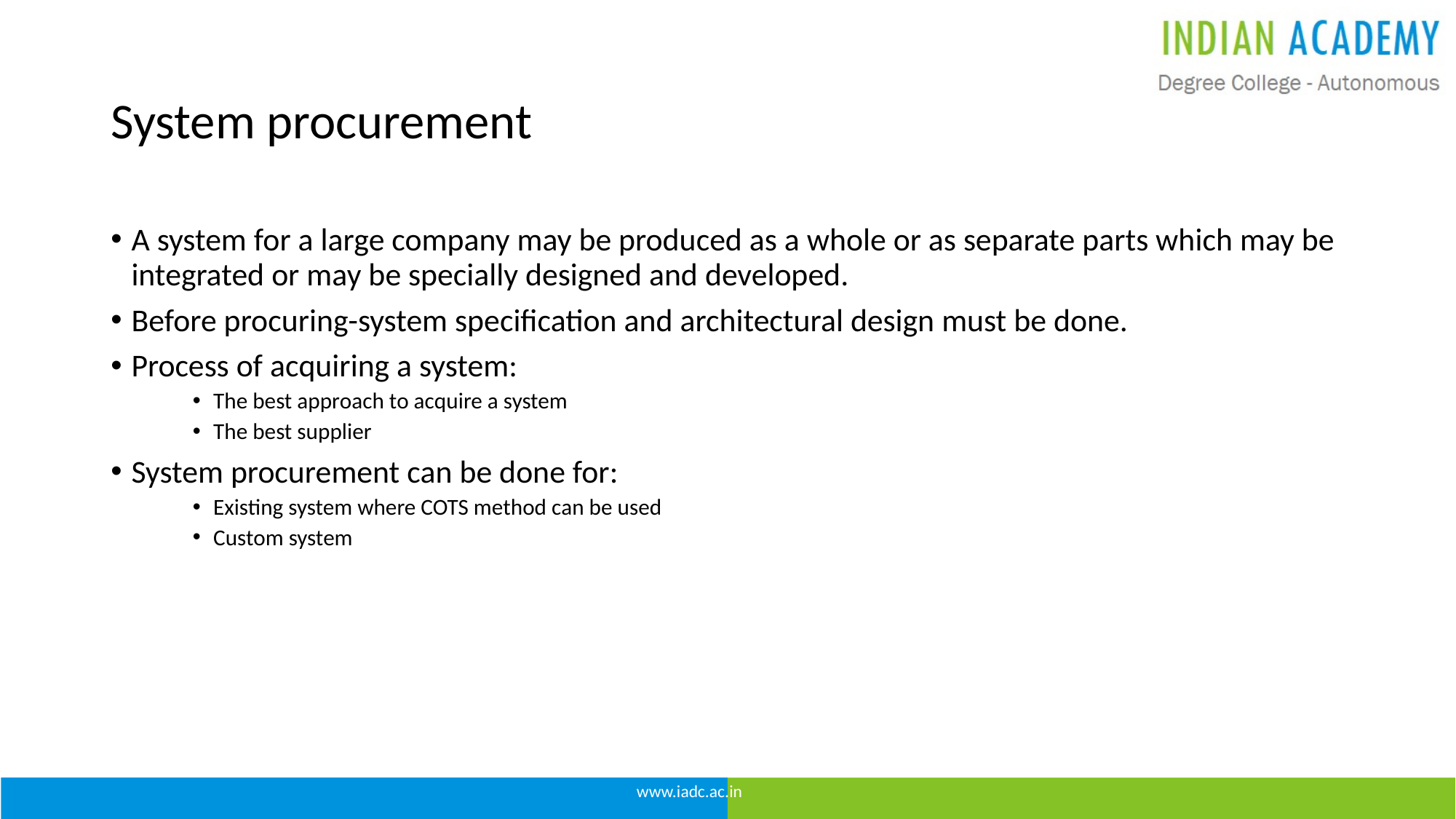

# System procurement
A system for a large company may be produced as a whole or as separate parts which may be integrated or may be specially designed and developed.
Before procuring-system specification and architectural design must be done.
Process of acquiring a system:
The best approach to acquire a system
The best supplier
System procurement can be done for:
Existing system where COTS method can be used
Custom system